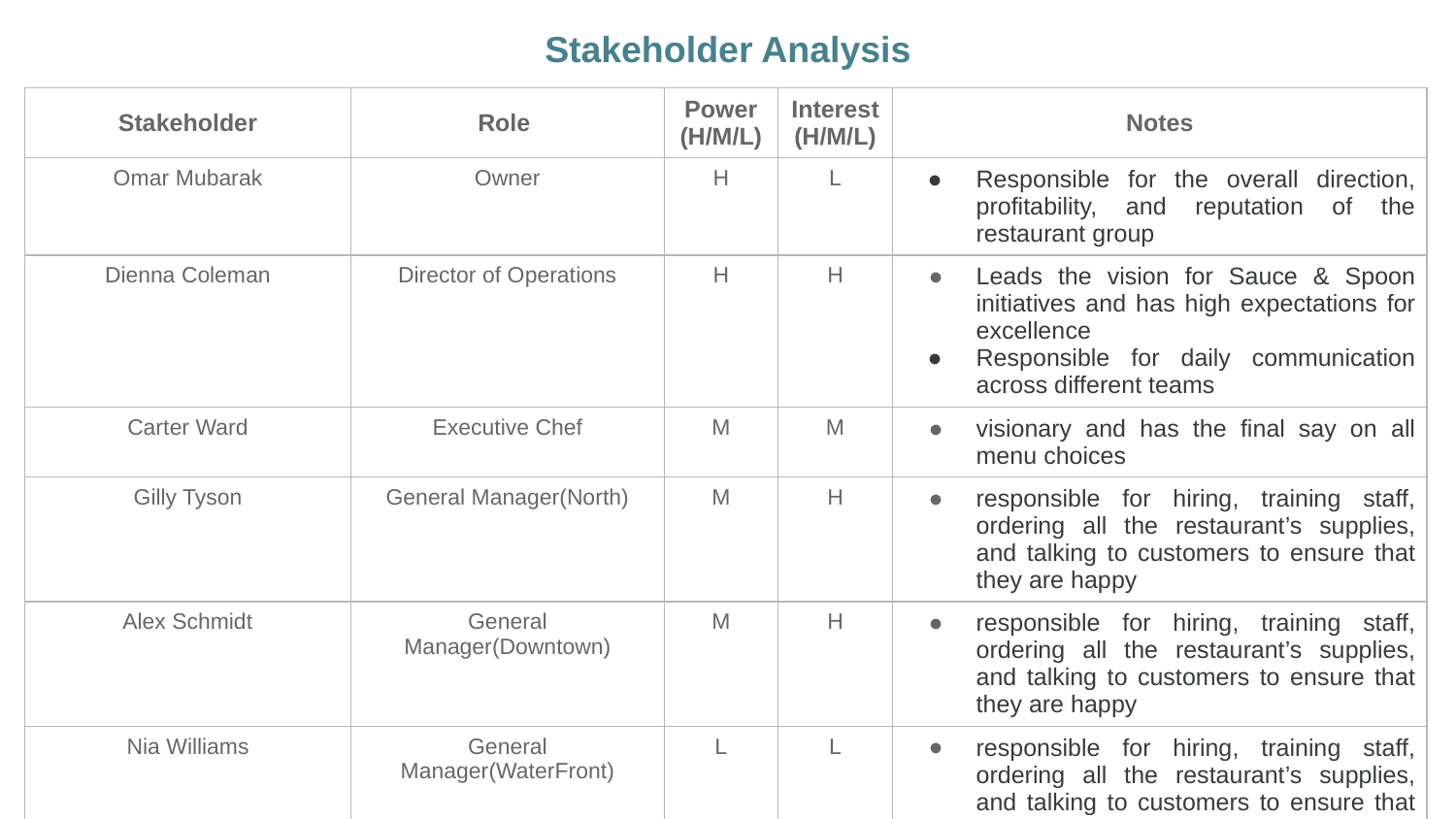

Stakeholder Analysis
| Stakeholder | Role | Power (H/M/L) | Interest (H/M/L) | Notes |
| --- | --- | --- | --- | --- |
| Omar Mubarak | Owner | H | L | Responsible for the overall direction, profitability, and reputation of the restaurant group |
| Dienna Coleman | Director of Operations | H | H | Leads the vision for Sauce & Spoon initiatives and has high expectations for excellence Responsible for daily communication across different teams |
| Carter Ward | Executive Chef | M | M | visionary and has the final say on all menu choices |
| Gilly Tyson | General Manager(North) | M | H | responsible for hiring, training staff, ordering all the restaurant’s supplies, and talking to customers to ensure that they are happy |
| Alex Schmidt | General Manager(Downtown) | M | H | responsible for hiring, training staff, ordering all the restaurant’s supplies, and talking to customers to ensure that they are happy |
| Nia Williams | General Manager(WaterFront) | L | L | responsible for hiring, training staff, ordering all the restaurant’s supplies, and talking to customers to ensure that they are happy |
| Zane Dutchman | Kitchen Manager(North) | L | H | responsible for overseeing the day-to-day back of house operations and administrative tasks |
| Larissa Stein | Kitchen Manager(Downtown) | L | H | new to Sauce & Spoon |
| Seydou Diallo | Restaurant Technology Consultant | M | M | Implement cost-effective, easy-to-use, integrated technology systems |